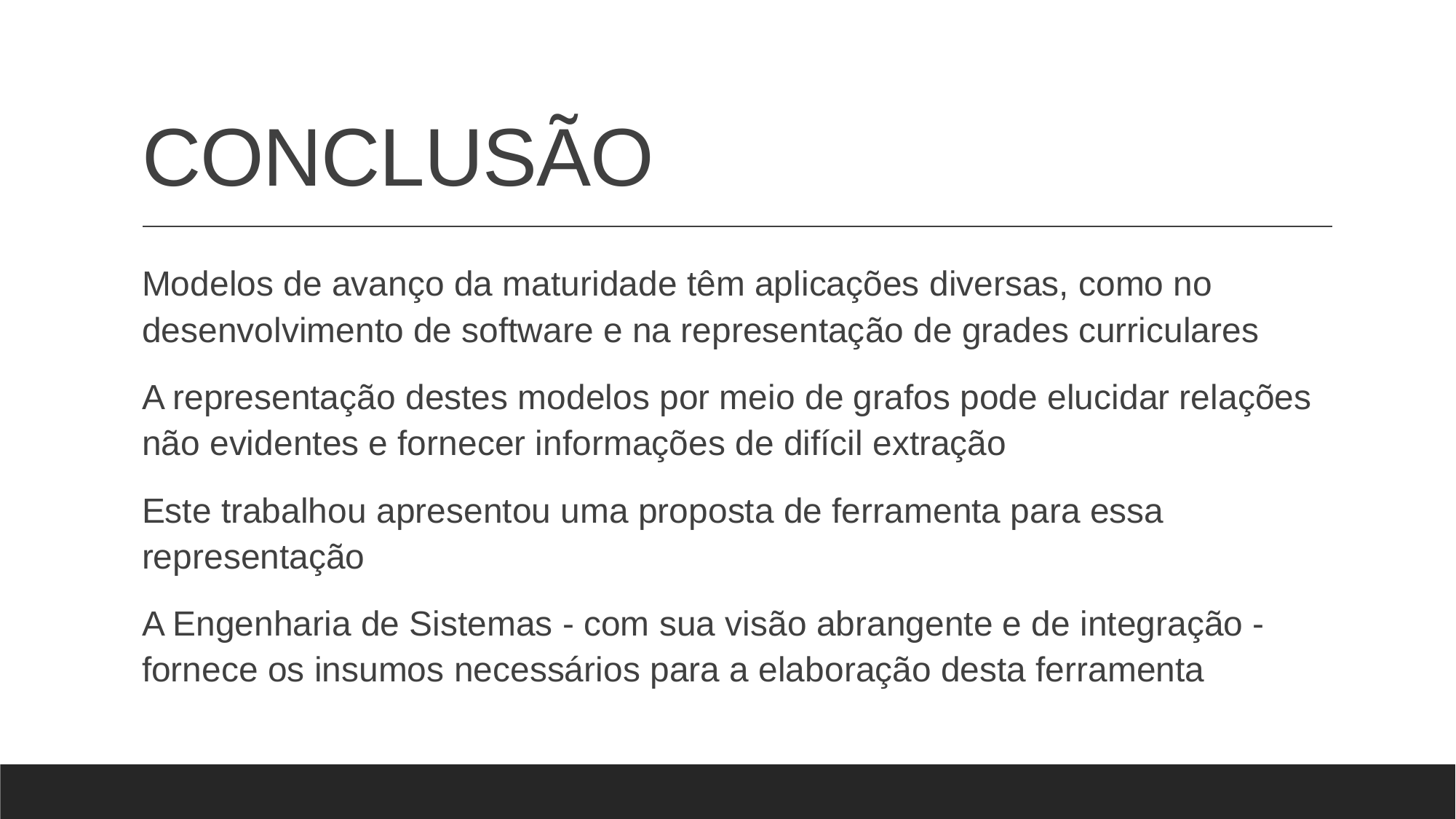

# CONCLUSÃO
Modelos de avanço da maturidade têm aplicações diversas, como no desenvolvimento de software e na representação de grades curriculares
A representação destes modelos por meio de grafos pode elucidar relações não evidentes e fornecer informações de difícil extração
Este trabalhou apresentou uma proposta de ferramenta para essa representação
A Engenharia de Sistemas - com sua visão abrangente e de integração - fornece os insumos necessários para a elaboração desta ferramenta